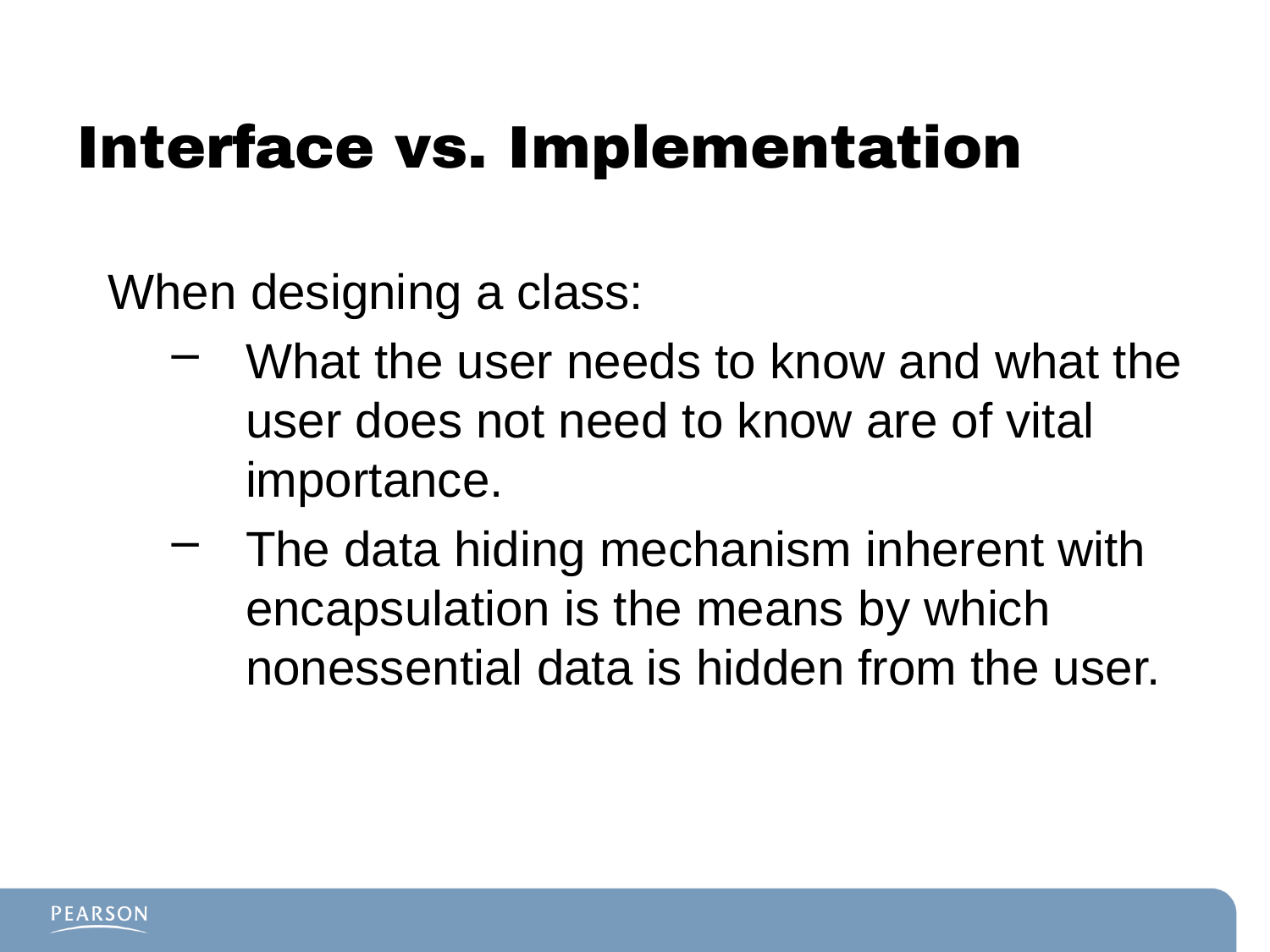

# Interface vs. Implementation
When designing a class:
What the user needs to know and what the user does not need to know are of vital importance.
The data hiding mechanism inherent with encapsulation is the means by which nonessential data is hidden from the user.